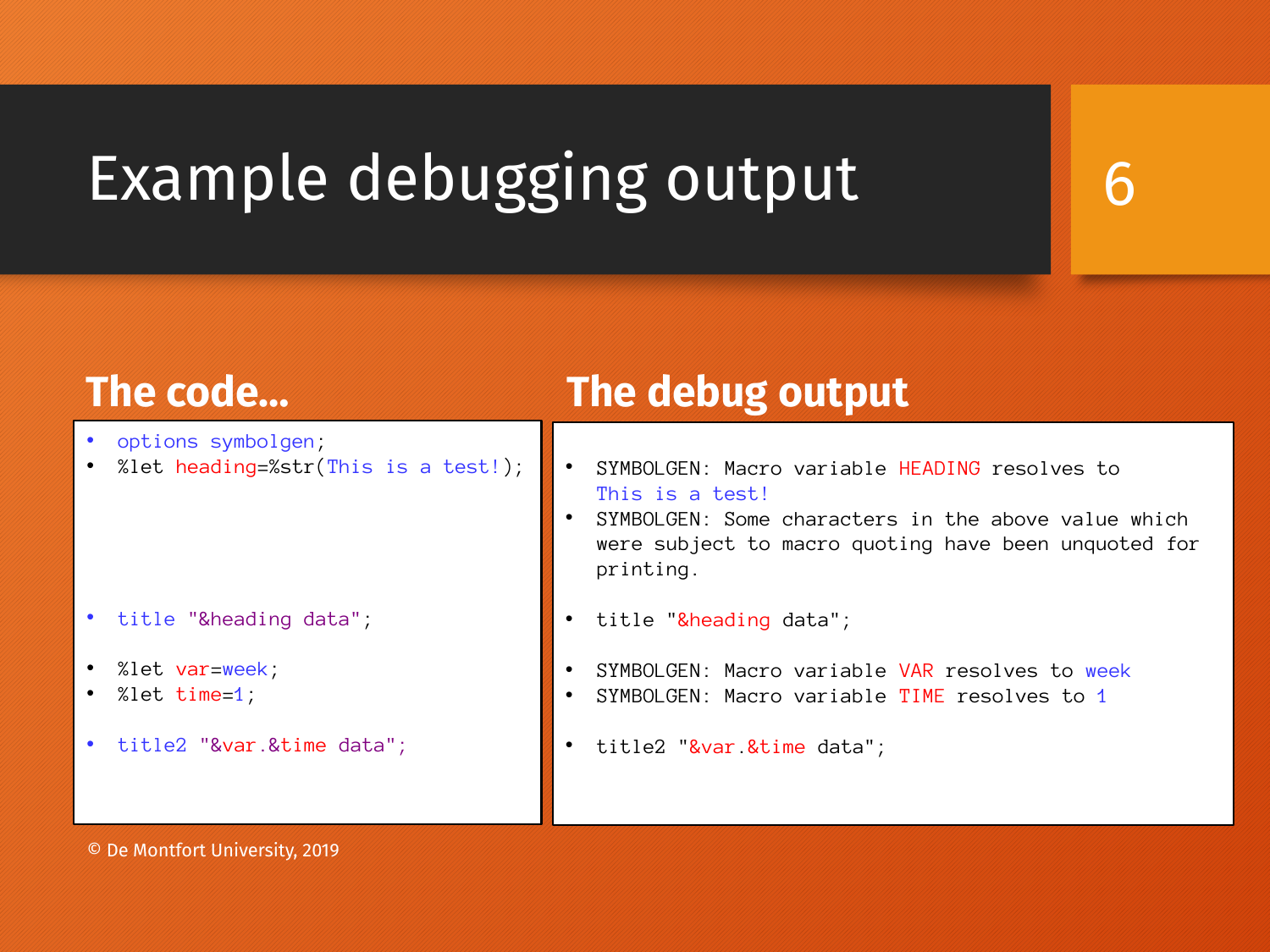

6
# Example debugging output
The code…
The debug output
options symbolgen;
%let heading=%str(This is a test!);

title "&heading data";

%let var=week;
%let time=1;

title2 "&var.&time data";

SYMBOLGEN: Macro variable HEADING resolves to
This is a test!
SYMBOLGEN: Some characters in the above value which were subject to macro quoting have been unquoted for printing.

title "&heading data";

SYMBOLGEN: Macro variable VAR resolves to week
SYMBOLGEN: Macro variable TIME resolves to 1

title2 "&var.&time data";
© De Montfort University, 2019